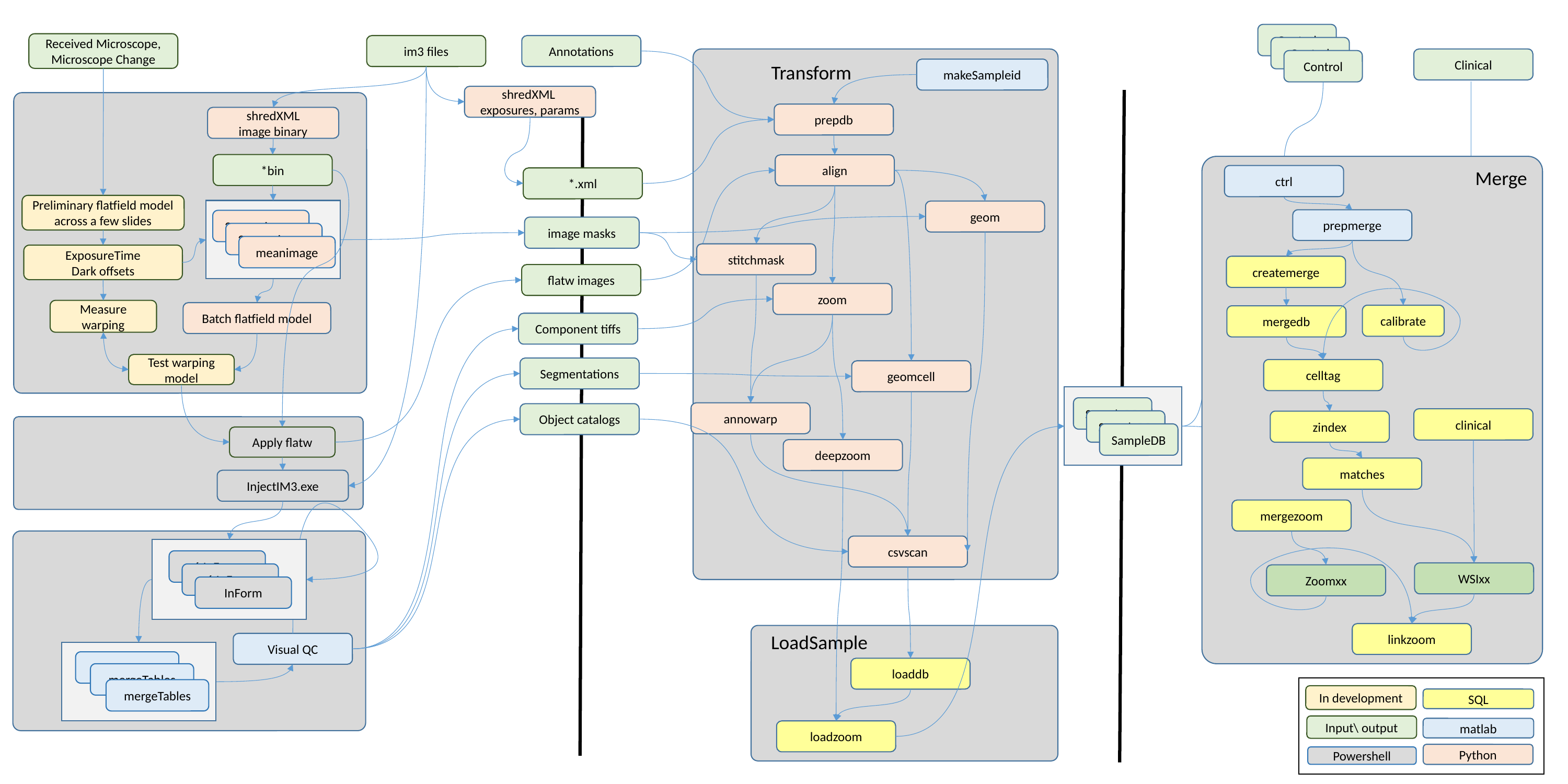

Control
Received Microscope, Microscope Change
im3 files
Annotations
Control
Clinical

prepdb
align
geom
zoom
geomcell
annowarp
deepzoom
csvscan
Transform
Control
makeSampleid
shredXML
exposures, params

shredXML
image binary
*bin

Merge
ctrl
prepmerge
createmerge
calibrate
mergedb
celltag
clinical
zindex
matches
mergezoom
WSIxx
Zoomxx
linkzoom
*.xml
Preliminary flatfield model across a few slides

3.meanimage
3.meanimage
meanimage
image masks
stitchmask
ExposureTime
Dark offsets
flatw images
Measure warping
Batch flatfield model
Component tiffs
Test warping model
Segmentations

SampleDB
SampleDB
SampleDB
Object catalogs

Apply flatw
InjectIM3.exe

A
6.InForm
6.InForm
InForm
Visual QC

mergeTables
mergeTables
mergeTables

LoadSample
loaddb
loadzoom

In development
SQL
Input\ output
matlab
Python
Powershell